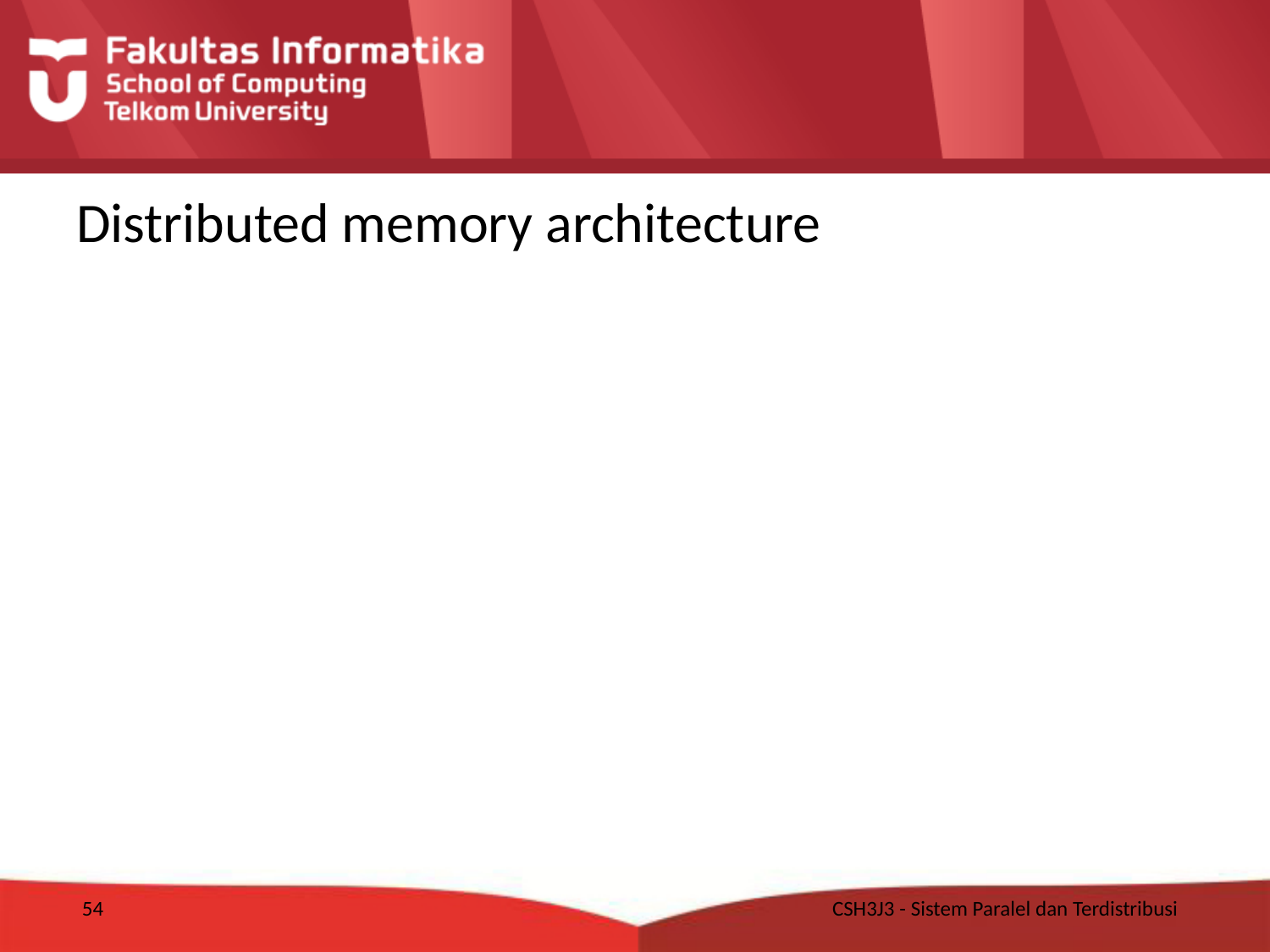

# Distributed memory architecture

54
CSH3J3 - Sistem Paralel dan Terdistribusi